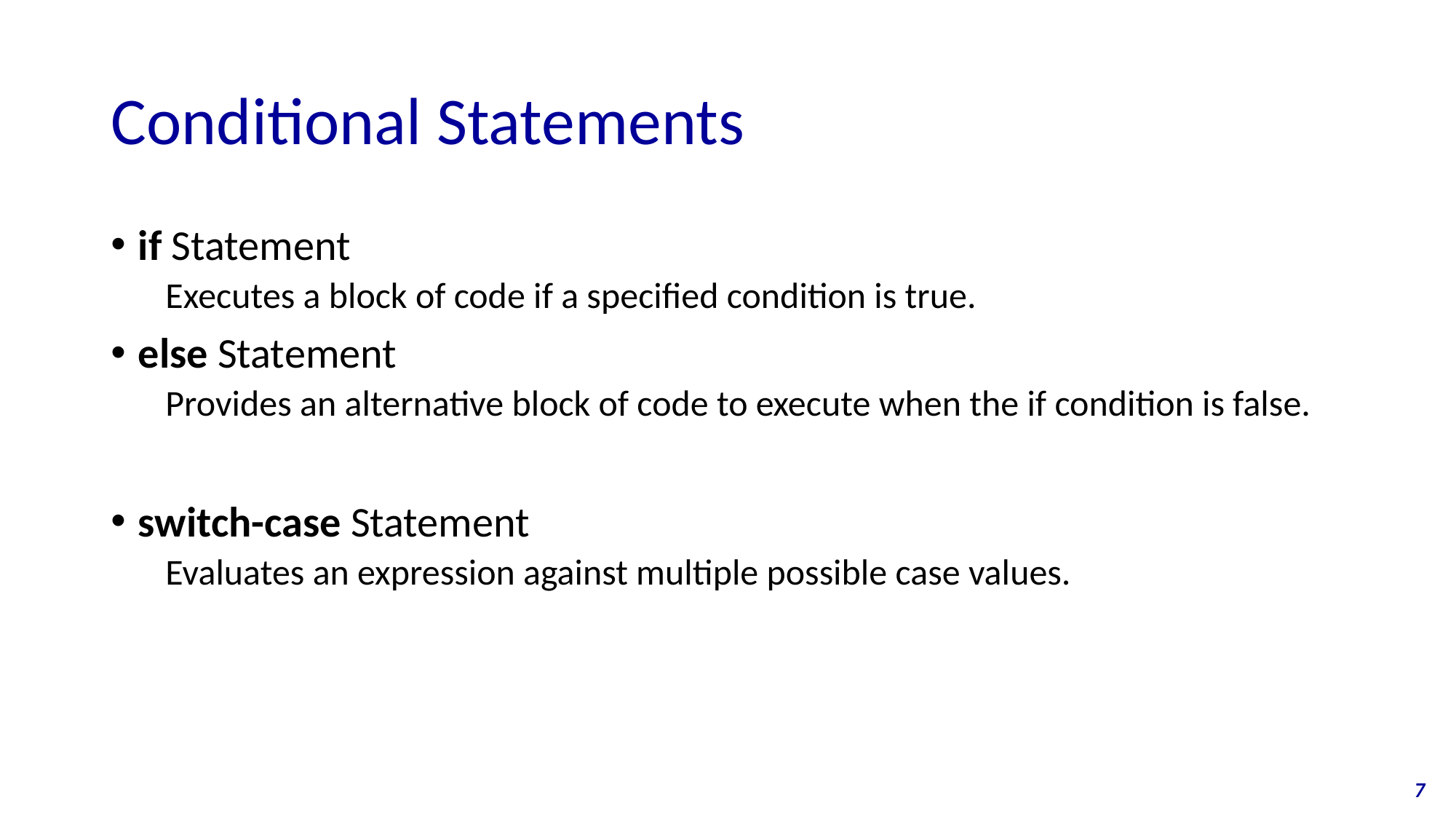

# Conditional Statements
if Statement
Executes a block of code if a specified condition is true.
else Statement
Provides an alternative block of code to execute when the if condition is false.

switch-case Statement
Evaluates an expression against multiple possible case values.

7